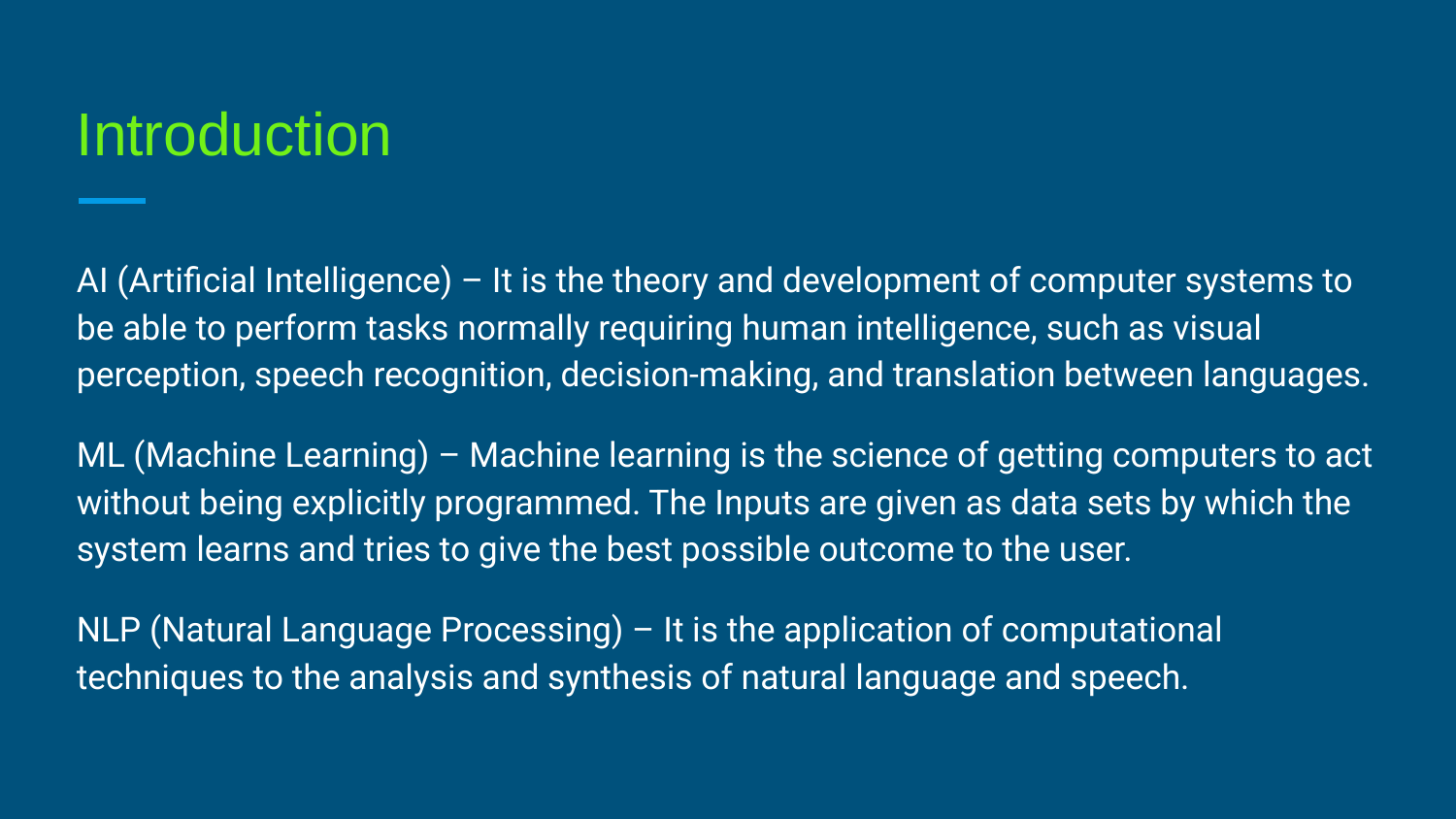

# Introduction
AI (Artificial Intelligence) – It is the theory and development of computer systems to be able to perform tasks normally requiring human intelligence, such as visual perception, speech recognition, decision-making, and translation between languages.
ML (Machine Learning) – Machine learning is the science of getting computers to act without being explicitly programmed. The Inputs are given as data sets by which the system learns and tries to give the best possible outcome to the user.
NLP (Natural Language Processing) – It is the application of computational techniques to the analysis and synthesis of natural language and speech.